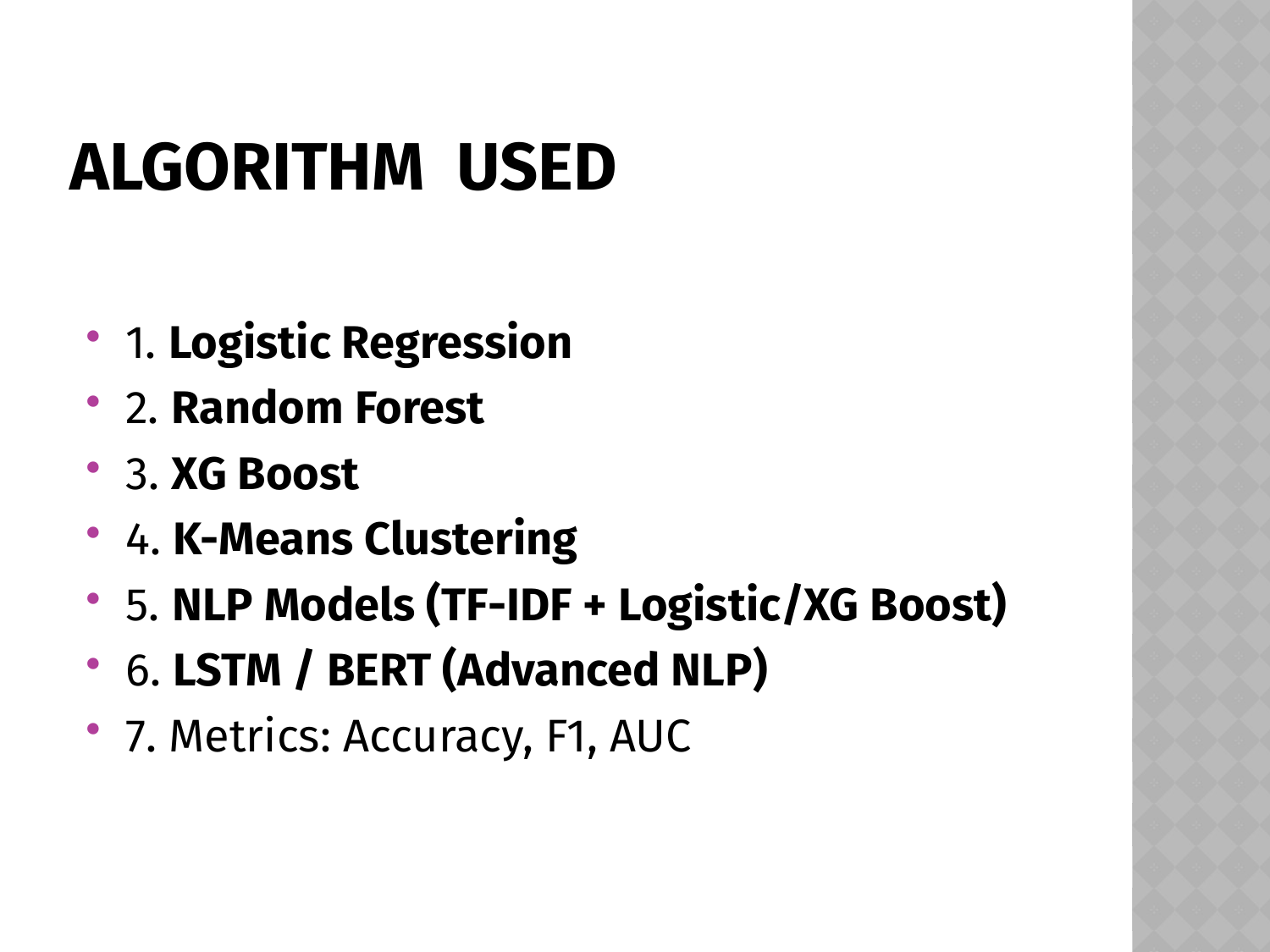

# ALGORITHM  USED
1. Logistic Regression
2. Random Forest
3. XG Boost
4. K-Means Clustering
5. NLP Models (TF-IDF + Logistic/XG Boost)
6. LSTM / BERT (Advanced NLP)
7. Metrics: Accuracy, F1, AUC